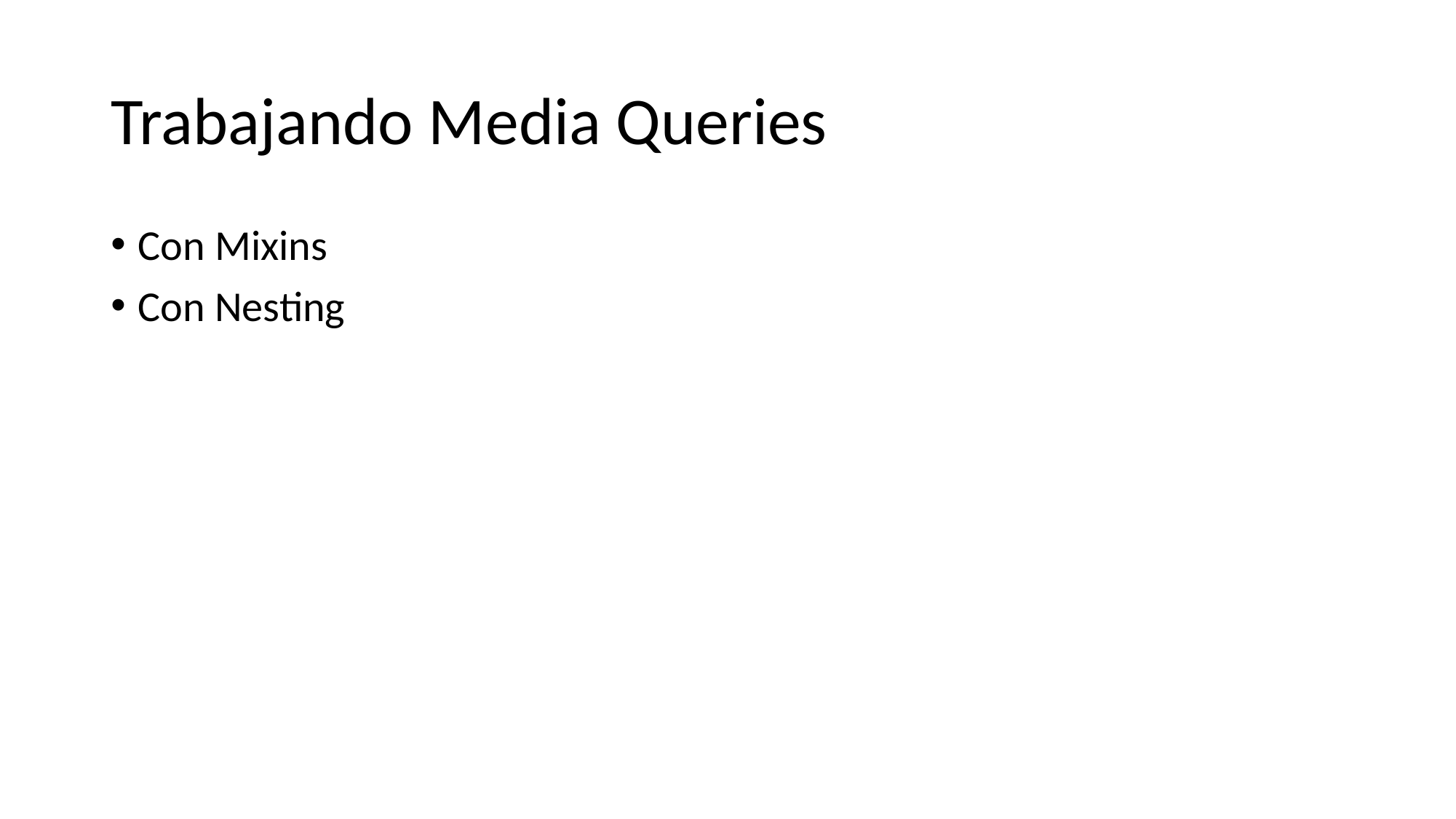

# Trabajando Media Queries
Con Mixins
Con Nesting